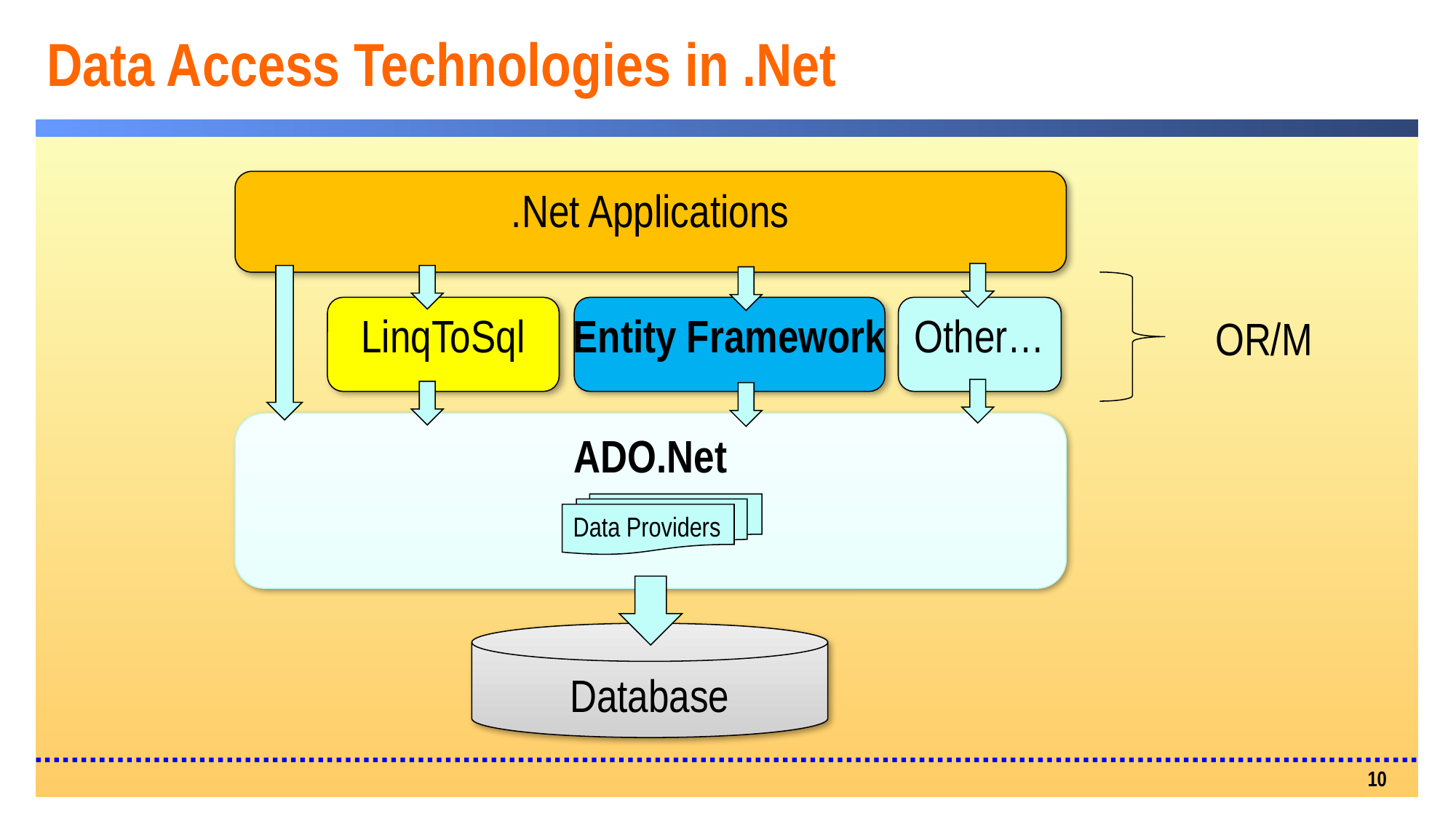

# Data Access Technologies in .Net
.Net Applications

LinqToSql
Entity Framework
Other…
OR/M

ADO.Net
Data Providers

Database